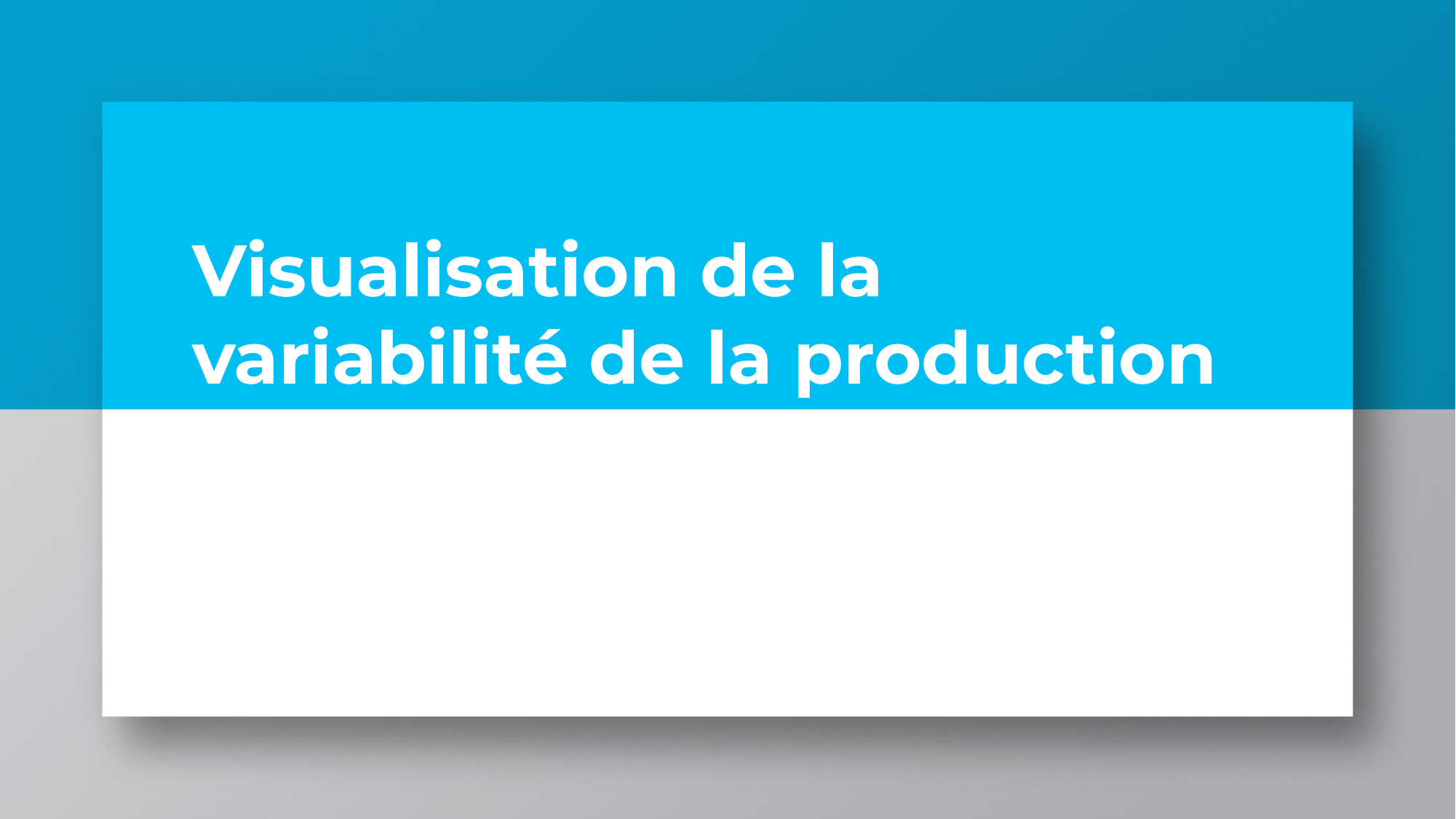

# Visualisation de la variabilité de la production